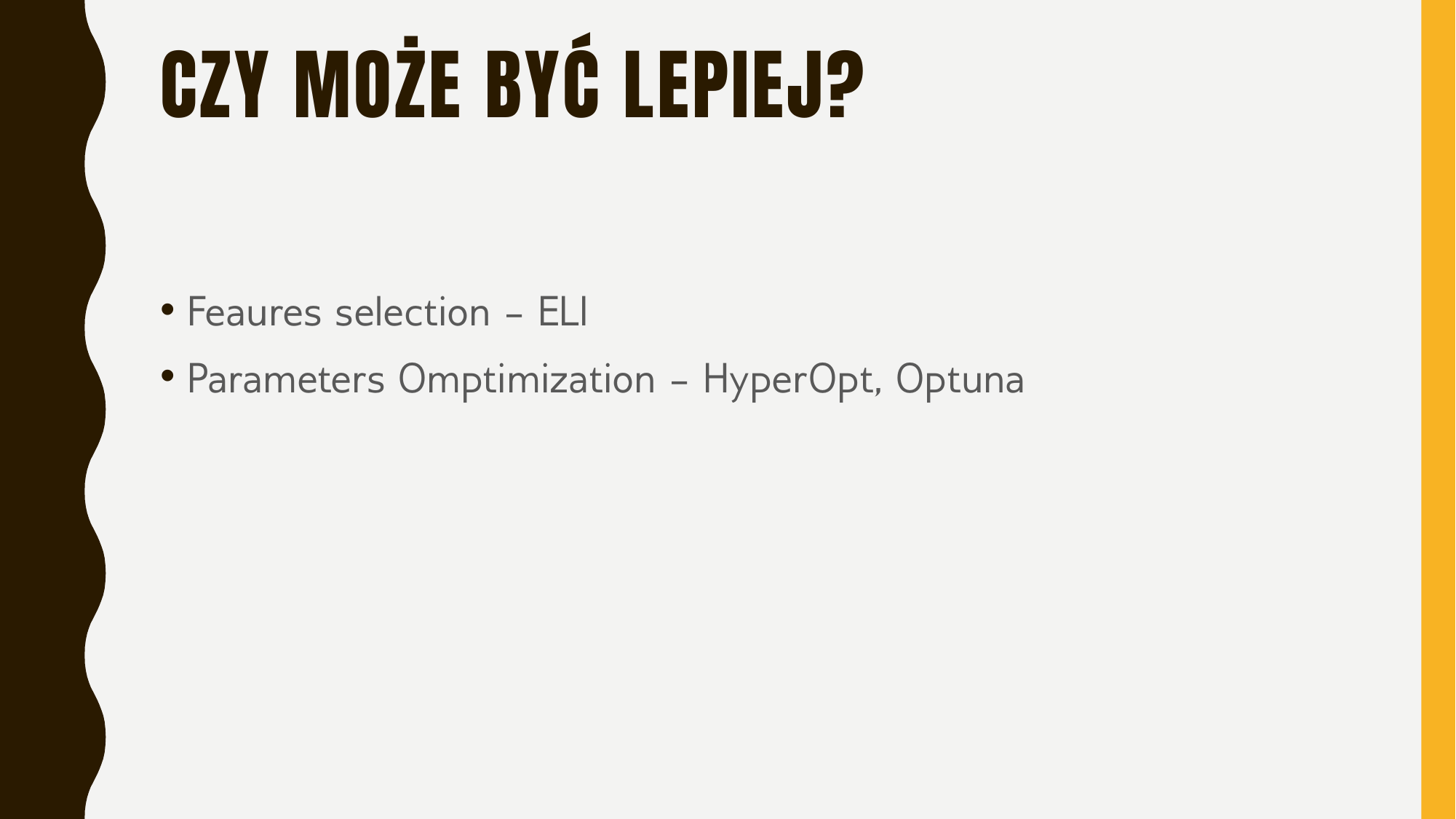

# Czy może być lepiej?
Feaures selection – ELI
Parameters Omptimization – HyperOpt, Optuna